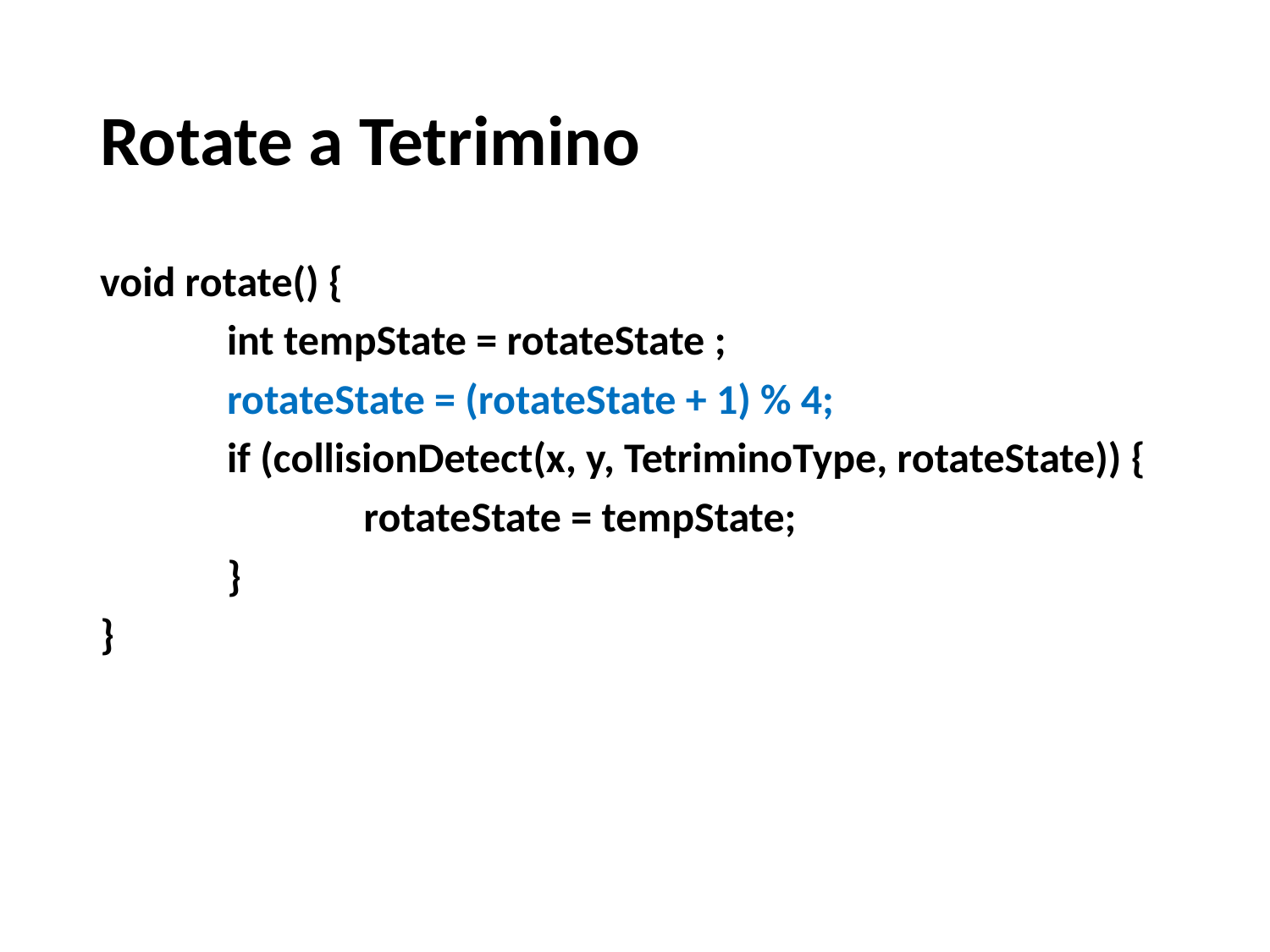

# Rotate a Tetrimino
void rotate() {
	int tempState = rotateState ;
	rotateState = (rotateState + 1) % 4;
	if (collisionDetect(x, y, TetriminoType, rotateState)) {
		 rotateState = tempState;
	}
}